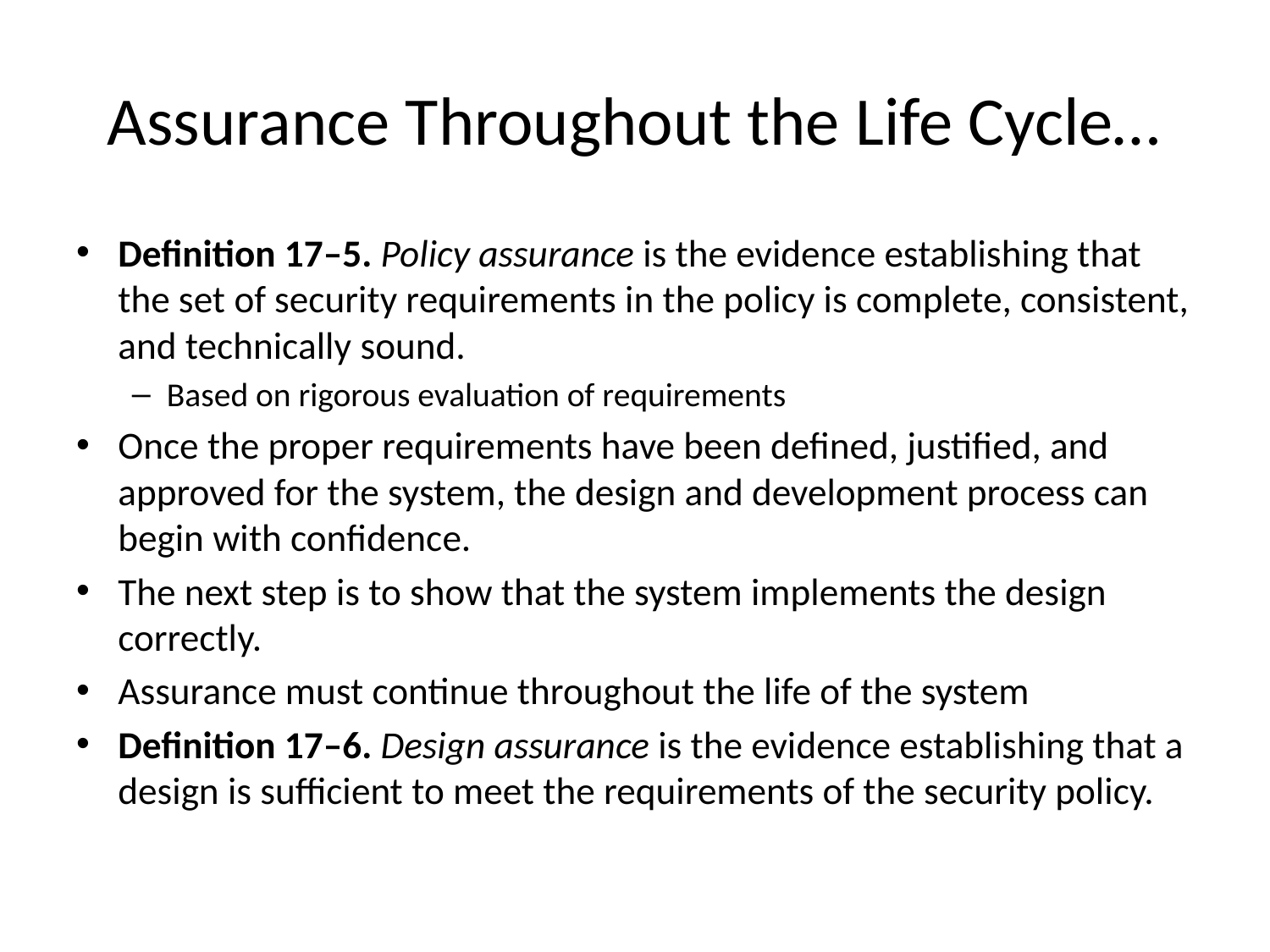

# Assurance Throughout the Life Cycle…
Definition 17–5. Policy assurance is the evidence establishing that the set of security requirements in the policy is complete, consistent, and technically sound.
Based on rigorous evaluation of requirements
Once the proper requirements have been defined, justified, and approved for the system, the design and development process can begin with confidence.
The next step is to show that the system implements the design correctly.
Assurance must continue throughout the life of the system
Definition 17–6. Design assurance is the evidence establishing that a design is sufficient to meet the requirements of the security policy.